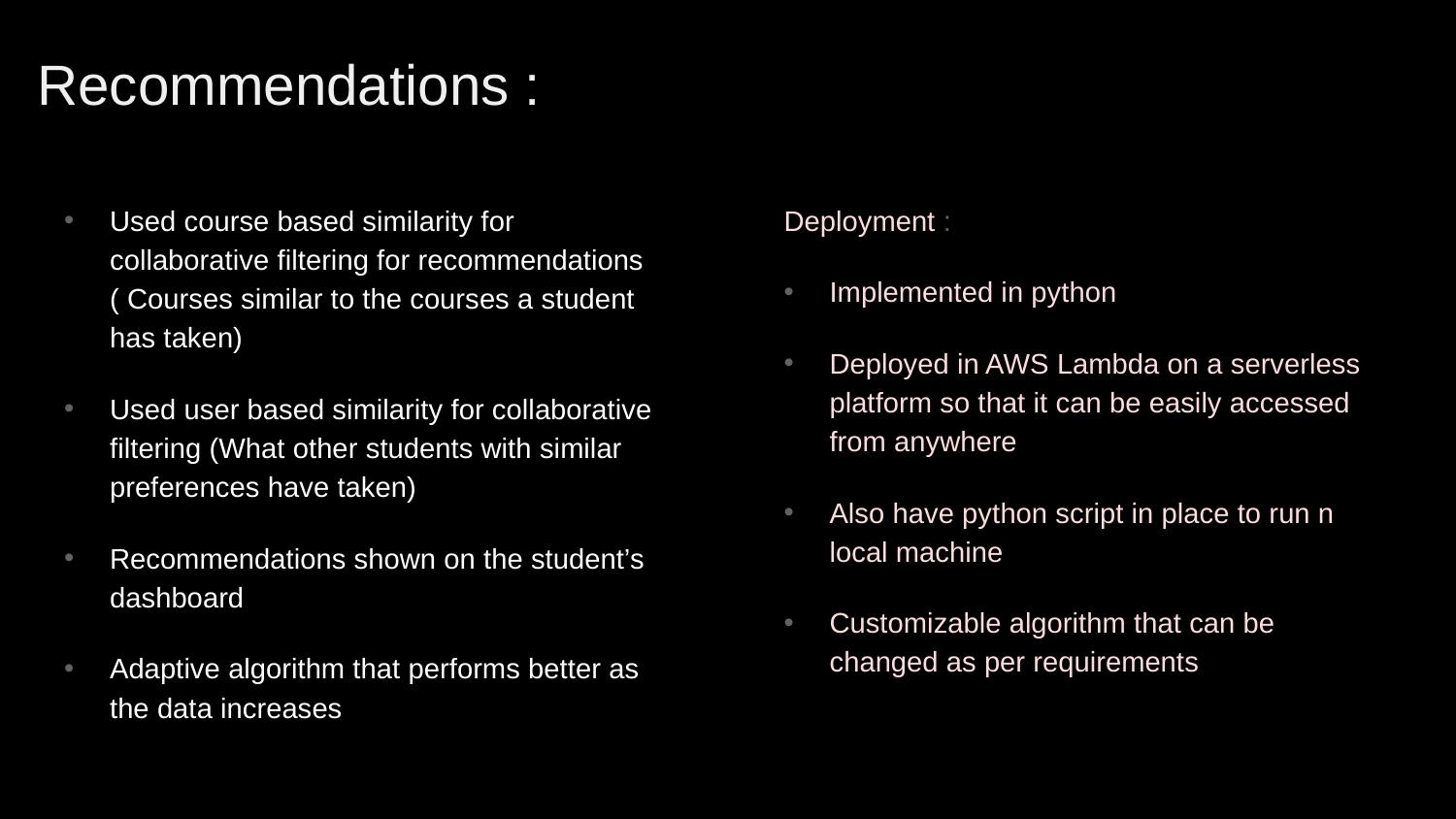

# Recommendations :
Used course based similarity for collaborative filtering for recommendations ( Courses similar to the courses a student has taken)
Used user based similarity for collaborative filtering (What other students with similar preferences have taken)
Recommendations shown on the student’s dashboard
Adaptive algorithm that performs better as the data increases
Deployment :
Implemented in python
Deployed in AWS Lambda on a serverless platform so that it can be easily accessed from anywhere
Also have python script in place to run n local machine
Customizable algorithm that can be changed as per requirements